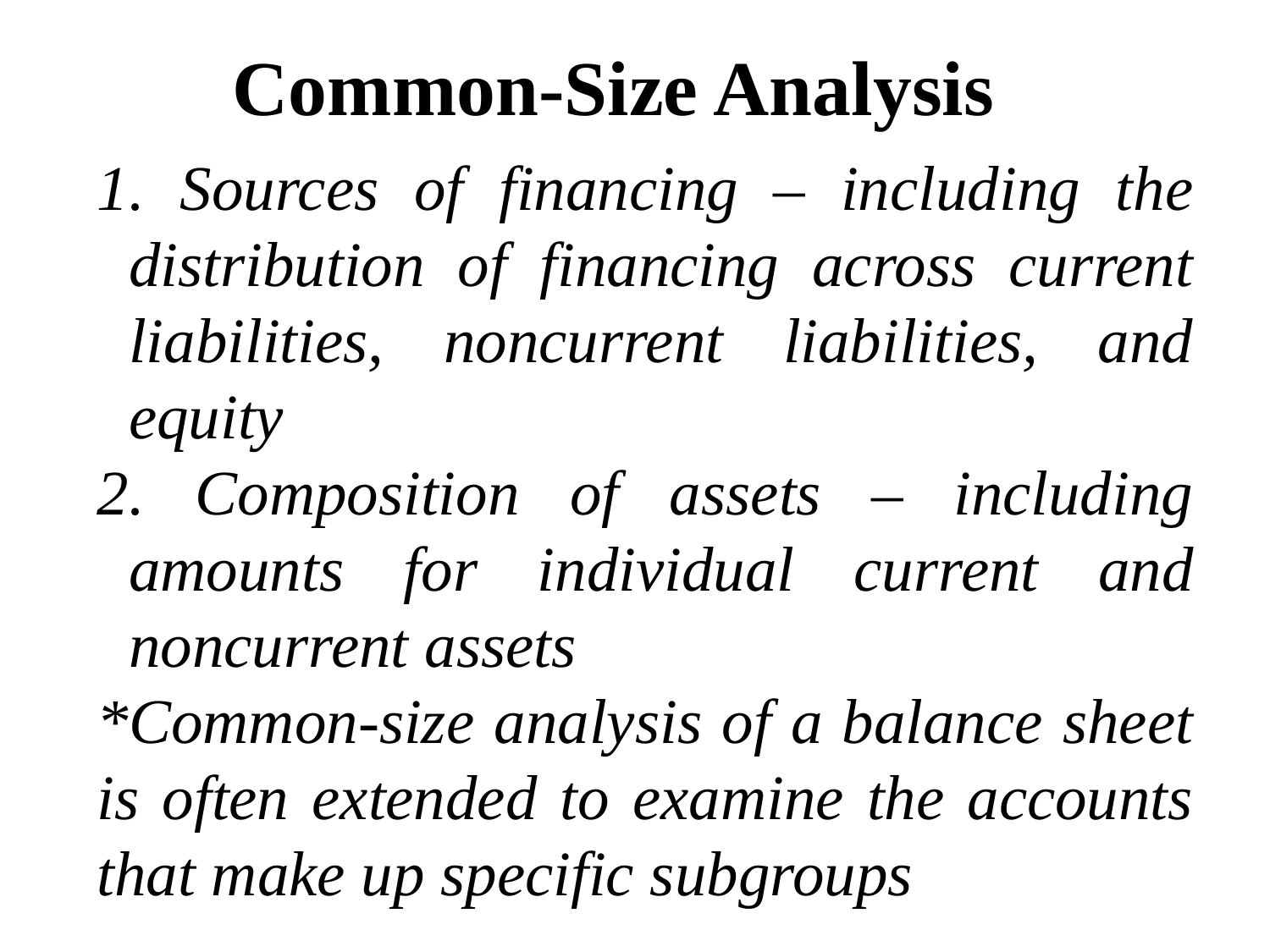

# Common-Size Analysis
 Sources of financing – including the distribution of financing across current liabilities, noncurrent liabilities, and equity
 Composition of assets – including amounts for individual current and noncurrent assets
*Common-size analysis of a balance sheet is often extended to examine the accounts that make up specific subgroups